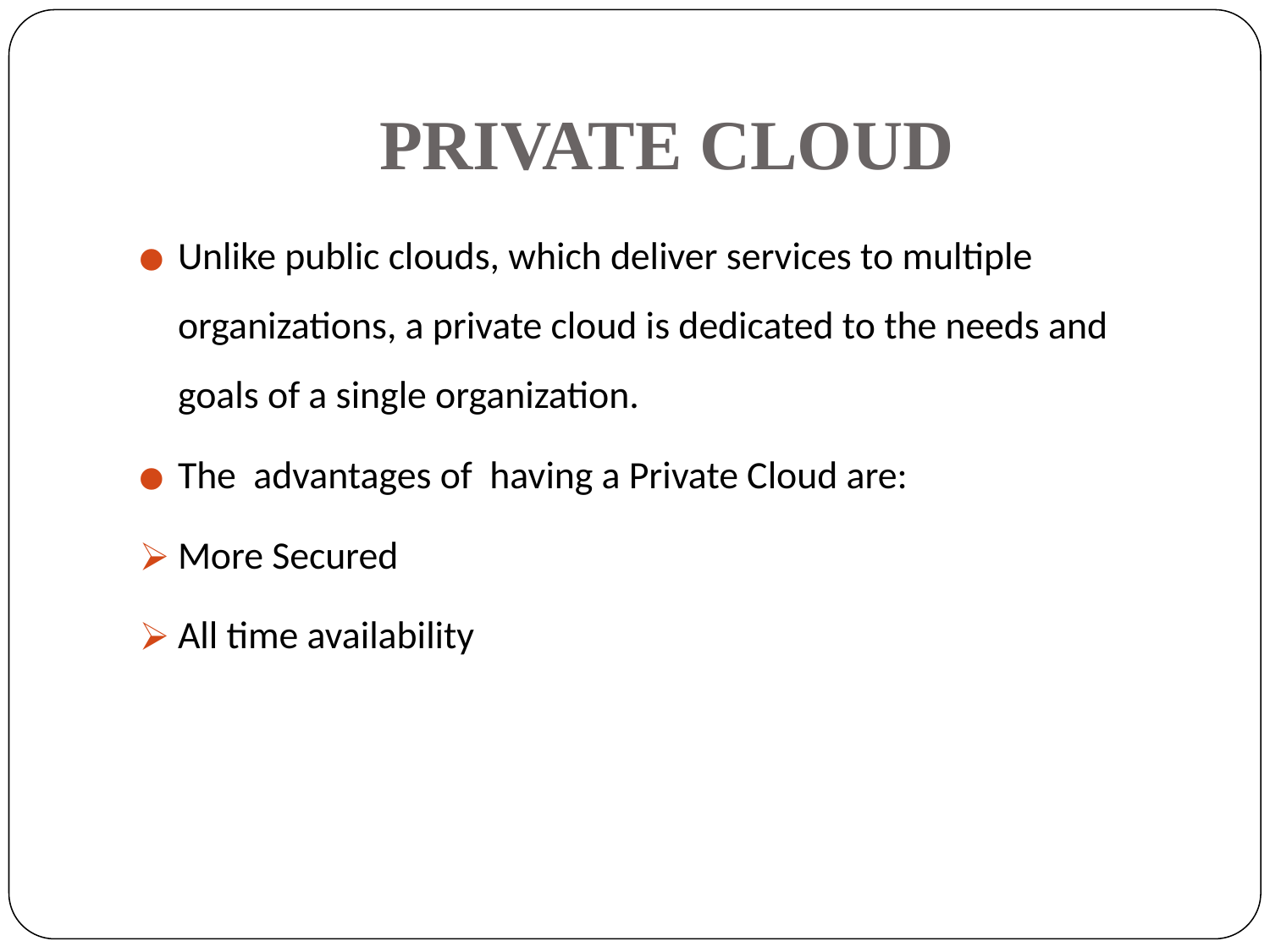

# PRIVATE CLOUD
Unlike public clouds, which deliver services to multiple organizations, a private cloud is dedicated to the needs and goals of a single organization.
The  advantages of  having a Private Cloud are:
More Secured
All time availability